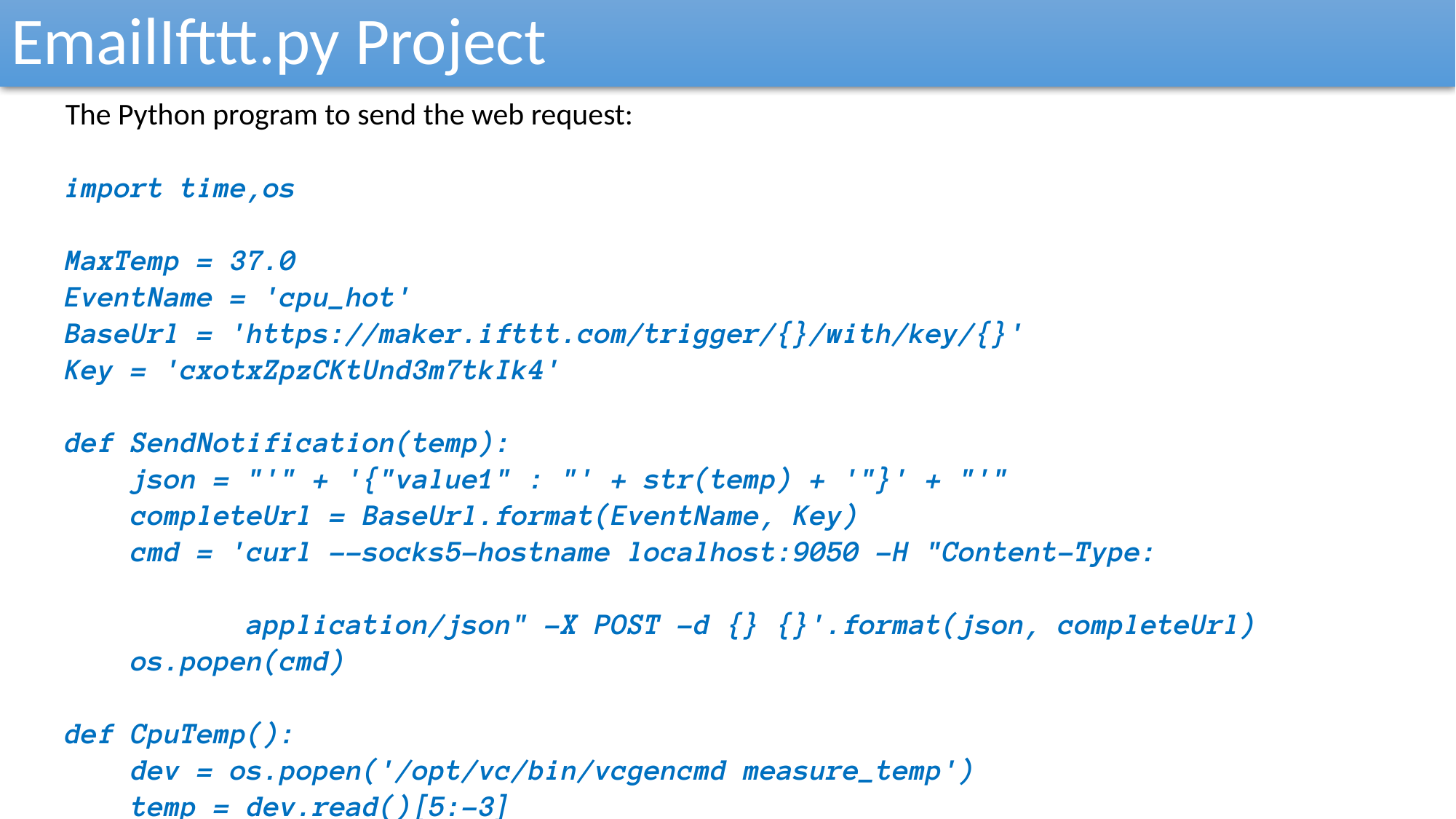

EmailIfttt.py Project
The Python program to send the web request:

import time,os

MaxTemp = 37.0
EventName = 'cpu_hot'
BaseUrl = 'https://maker.ifttt.com/trigger/{}/with/key/{}'
Key = 'cxotxZpzCKtUnd3m7tkIk4'

def SendNotification(temp):
    json = "'" + '{"value1" : "' + str(temp) + '"}' + "'"
    completeUrl = BaseUrl.format(EventName, Key)
    cmd = 'curl --socks5-hostname localhost:9050 -H "Content-Type:
           application/json" -X POST -d {} {}'.format(json, completeUrl)
    os.popen(cmd)

def CpuTemp():
    dev = os.popen('/opt/vc/bin/vcgencmd measure_temp')
    temp = dev.read()[5:-3]
    return float(temp)